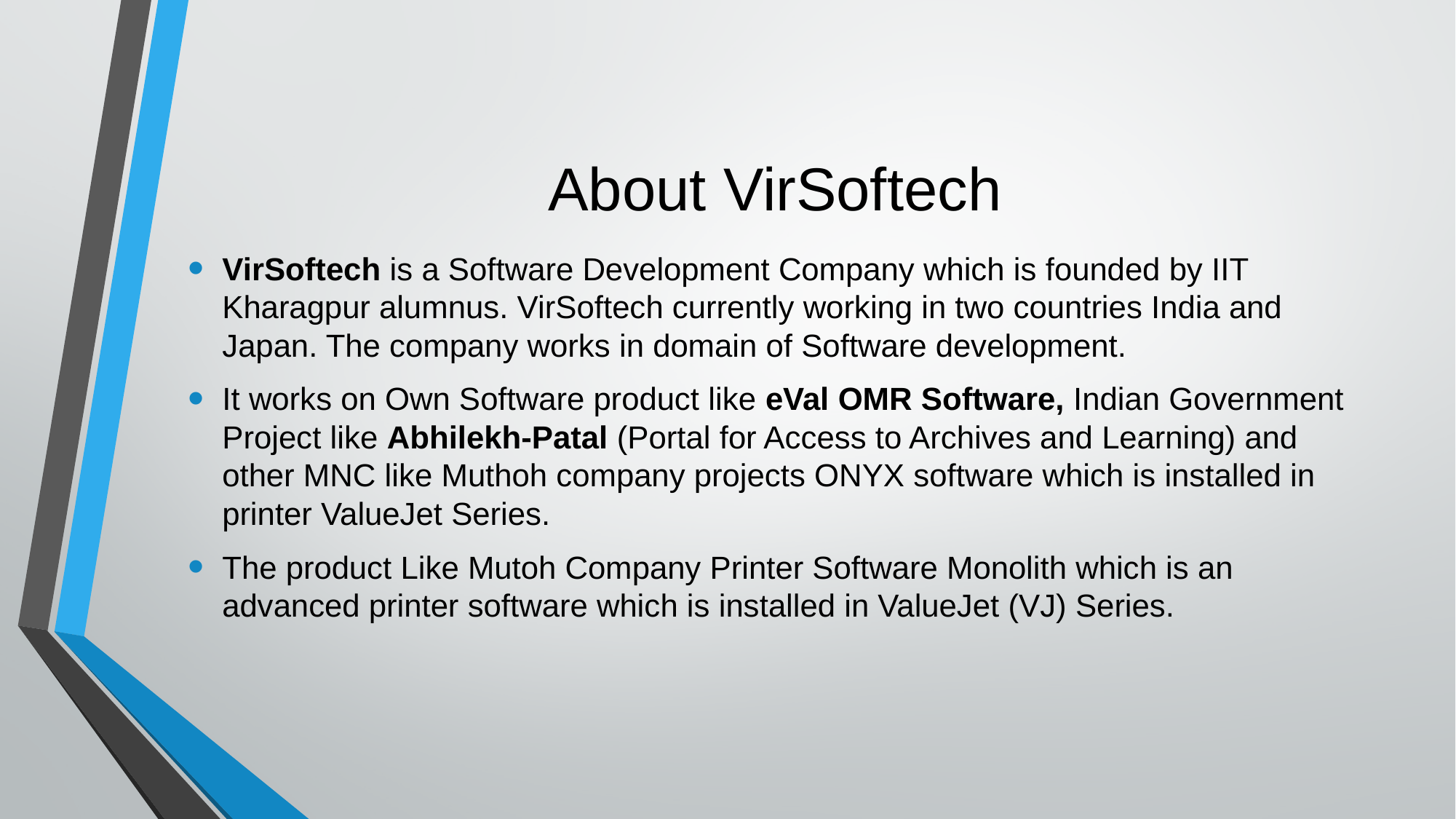

# About VirSoftech
VirSoftech is a Software Development Company which is founded by IIT Kharagpur alumnus. VirSoftech currently working in two countries India and Japan. The company works in domain of Software development.
It works on Own Software product like eVal OMR Software, Indian Government Project like Abhilekh-Patal (Portal for Access to Archives and Learning) and other MNC like Muthoh company projects ONYX software which is installed in printer ValueJet Series.
The product Like Mutoh Company Printer Software Monolith which is an advanced printer software which is installed in ValueJet (VJ) Series.